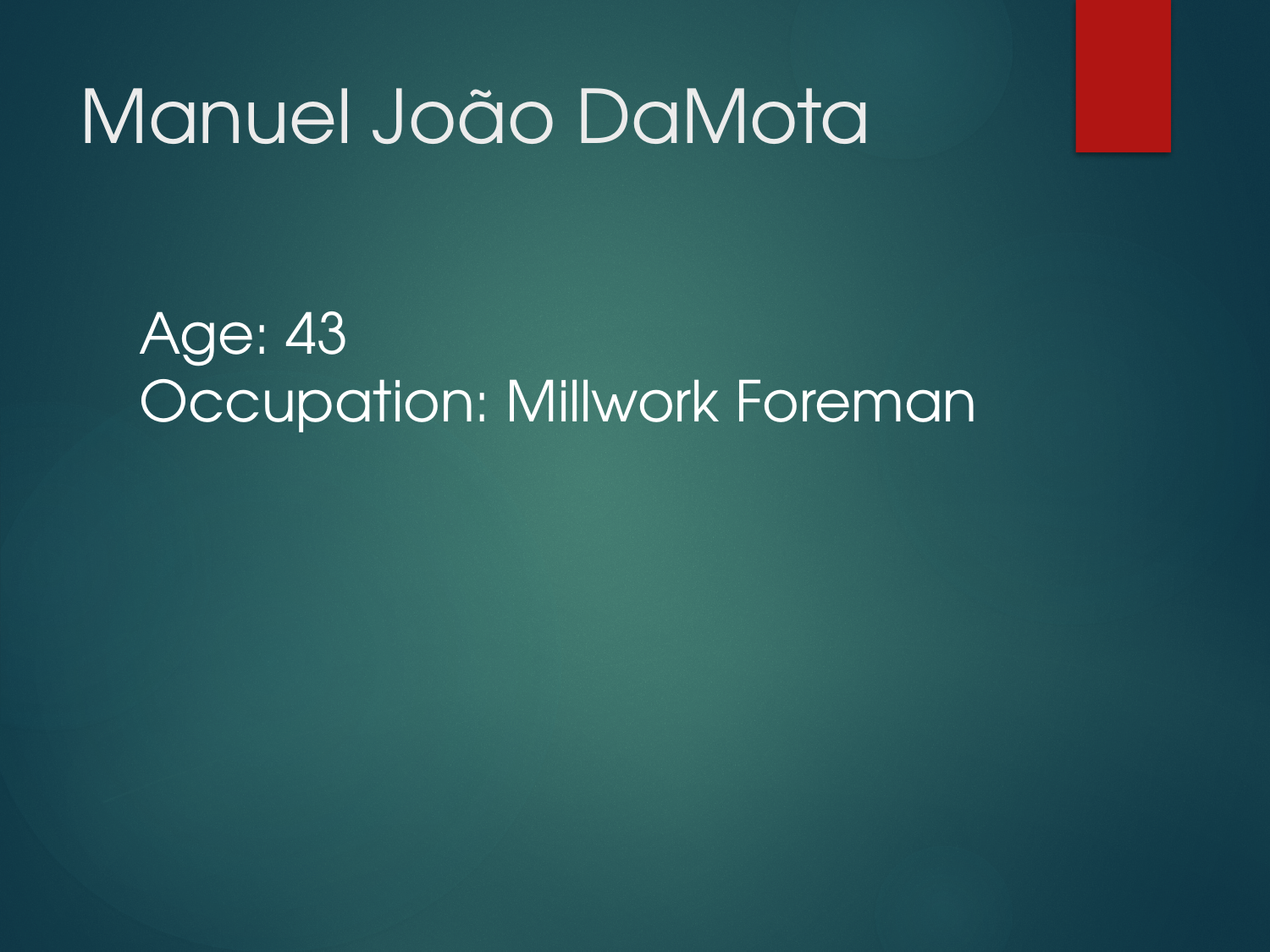

# Manuel João DaMota

Age: 43
Occupation: Millwork Foreman